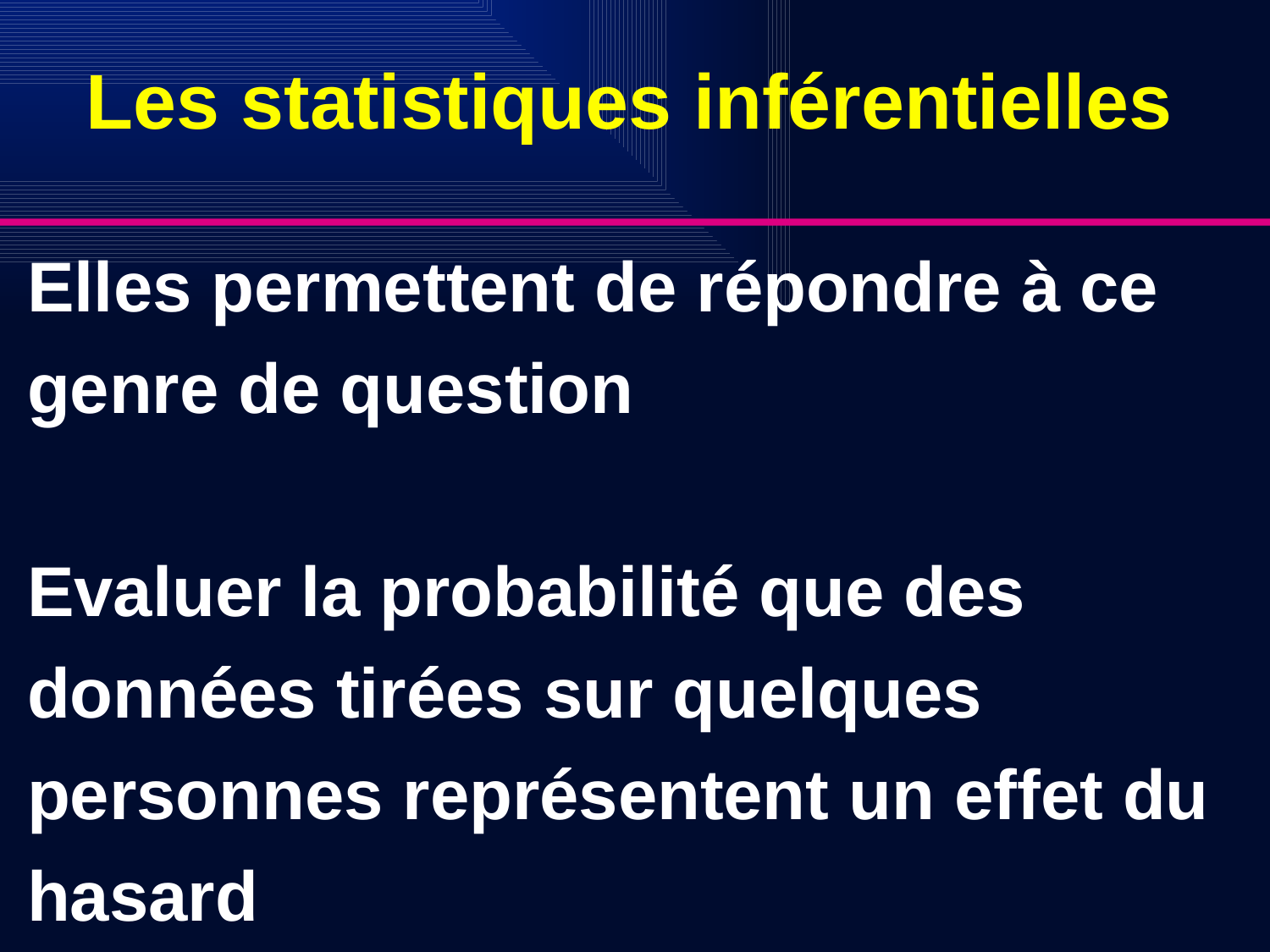

# Les statistiques inférentielles

Elles permettent de répondre à ce genre de question

Evaluer la probabilité que des données tirées sur quelques personnes représentent un effet du hasard